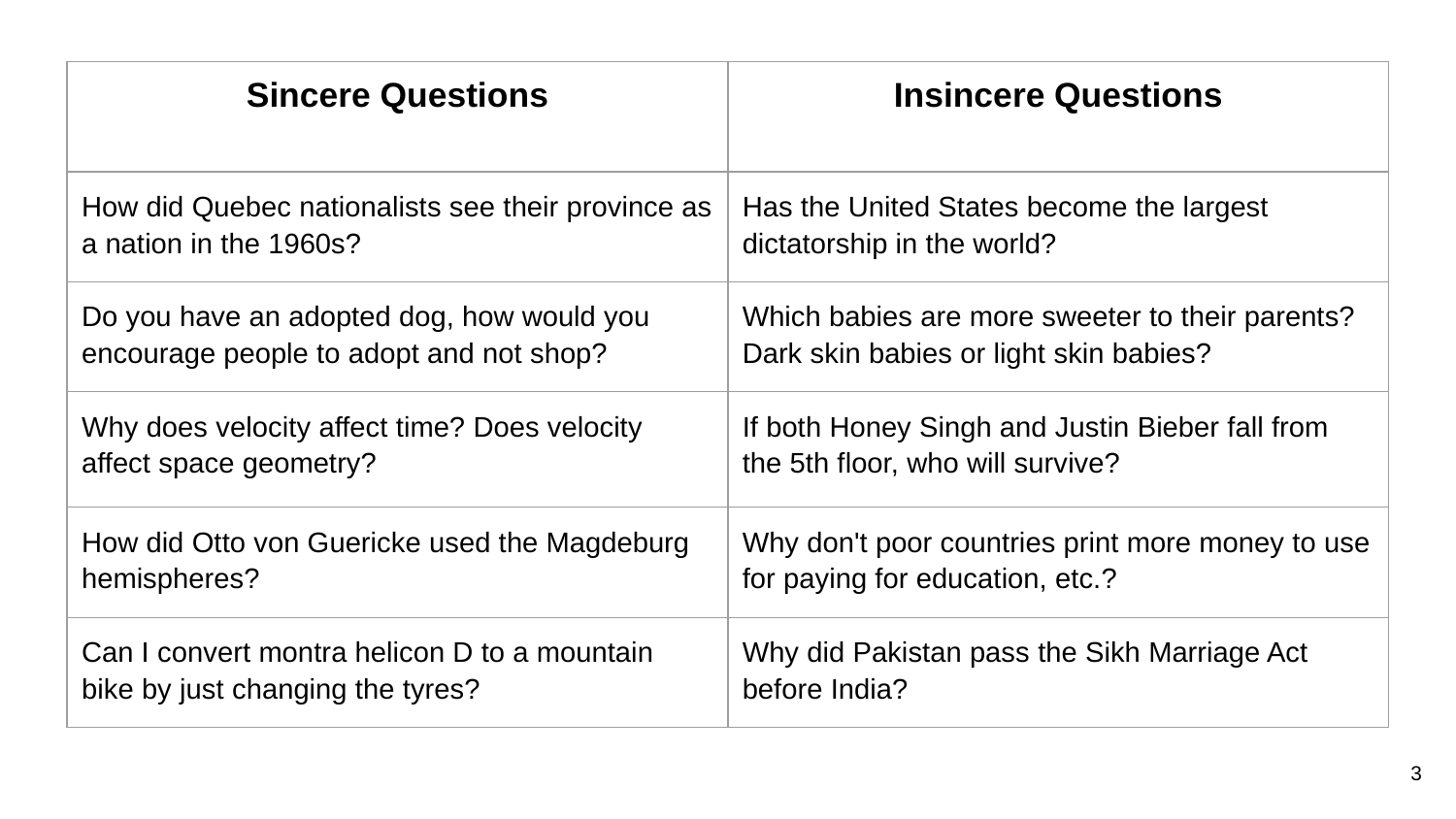

| Sincere Questions | Insincere Questions |
| --- | --- |
| How did Quebec nationalists see their province as a nation in the 1960s? | Has the United States become the largest dictatorship in the world? |
| Do you have an adopted dog, how would you encourage people to adopt and not shop? | Which babies are more sweeter to their parents? Dark skin babies or light skin babies? |
| Why does velocity affect time? Does velocity affect space geometry? | If both Honey Singh and Justin Bieber fall from the 5th floor, who will survive? |
| How did Otto von Guericke used the Magdeburg hemispheres? | Why don't poor countries print more money to use for paying for education, etc.? |
| Can I convert montra helicon D to a mountain bike by just changing the tyres? | Why did Pakistan pass the Sikh Marriage Act before India? |
3